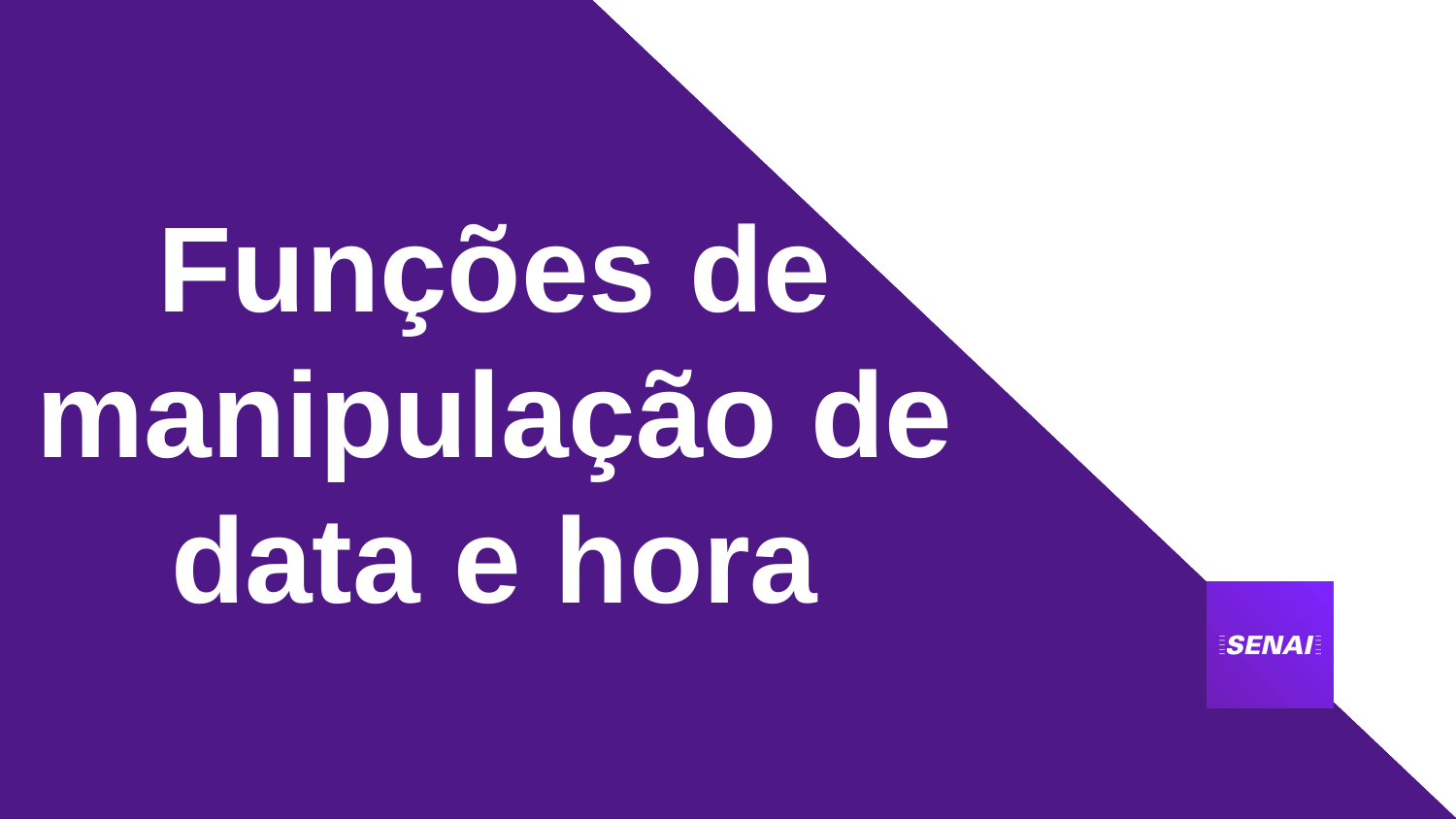

# Funções de manipulação de data e hora